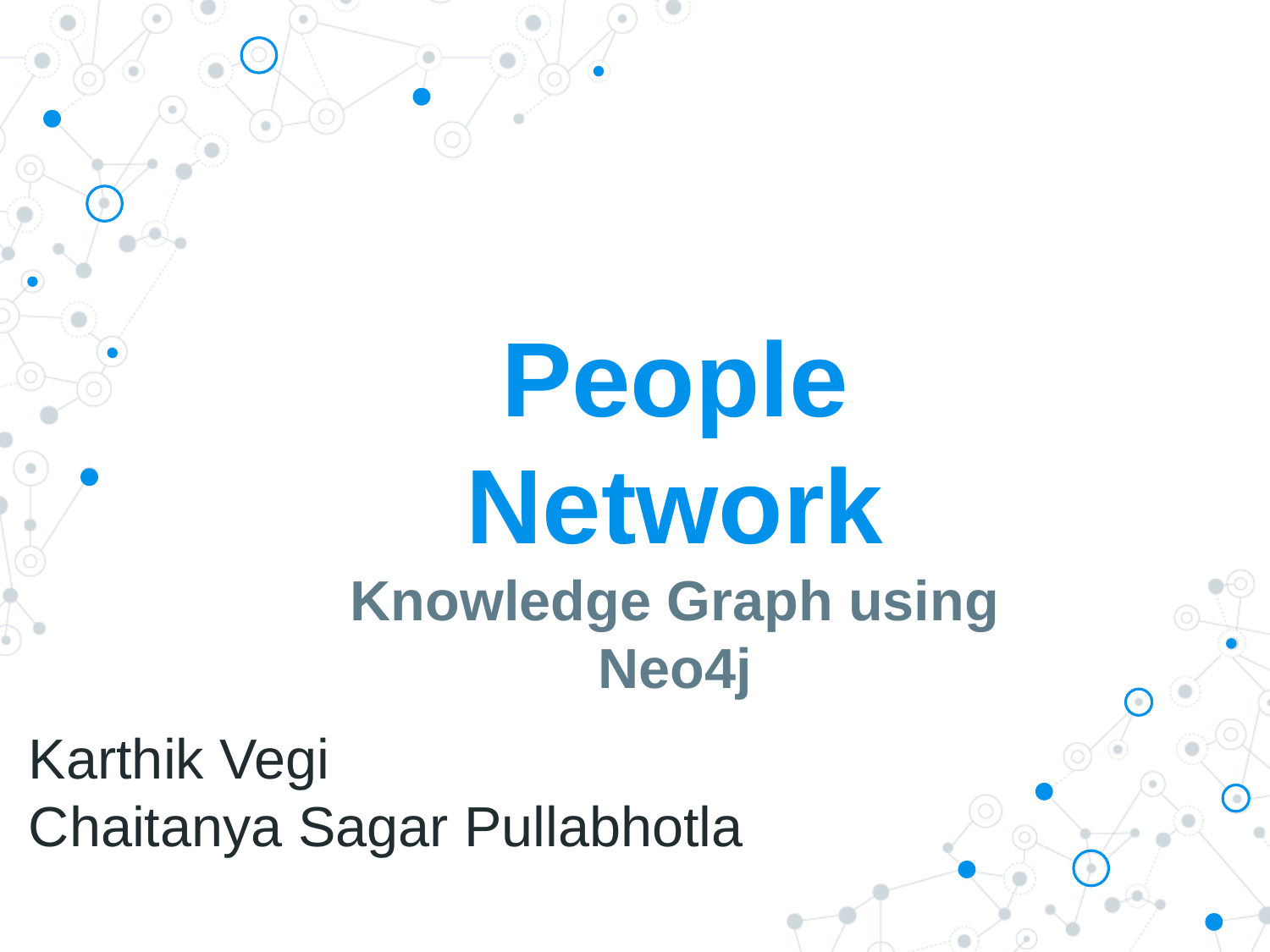

# People Network Knowledge Graph using Neo4j
Karthik Vegi
Chaitanya Sagar Pullabhotla